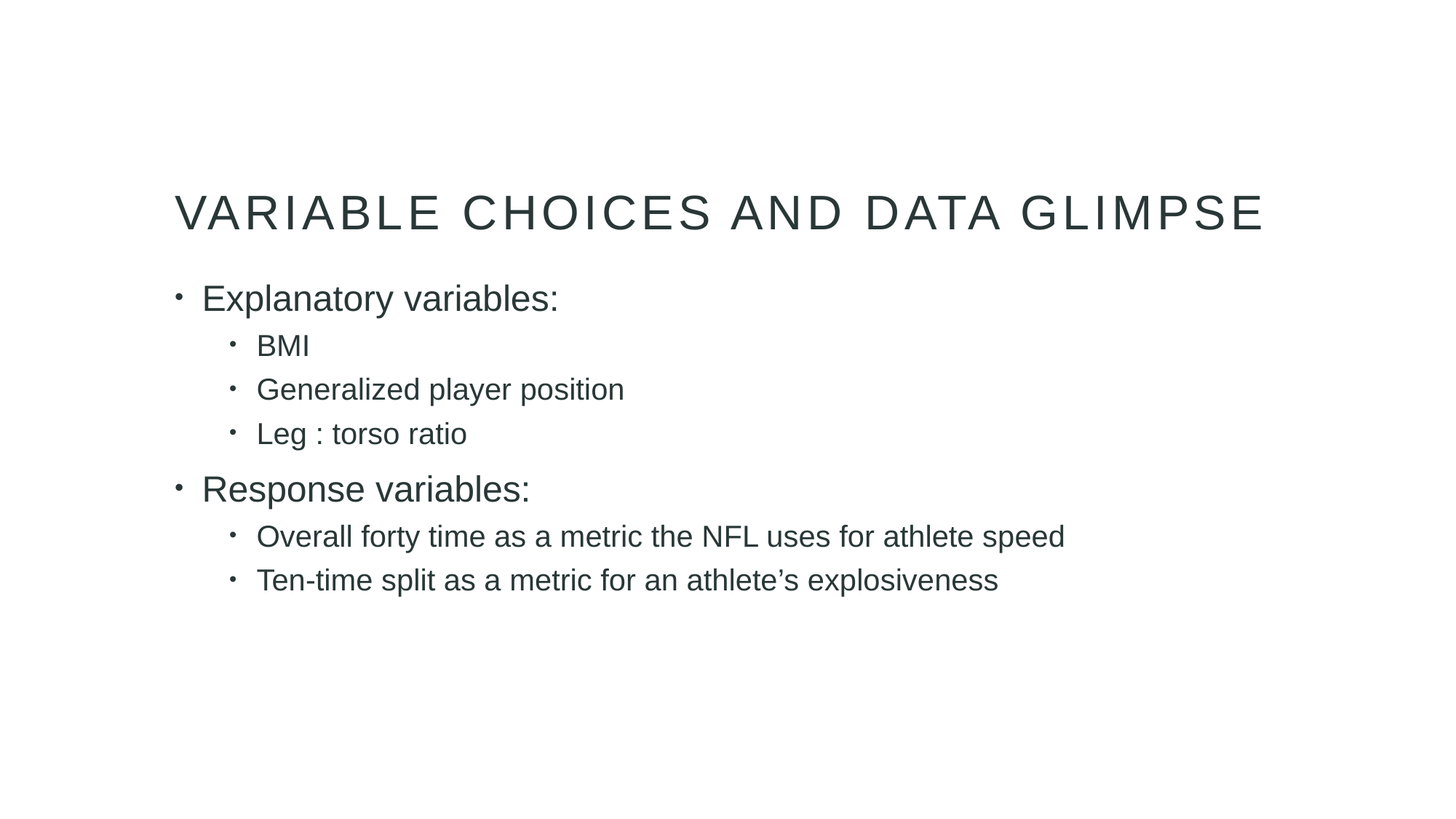

# variable choices and Data glimpse
Explanatory variables:
BMI
Generalized player position
Leg : torso ratio
Response variables:
Overall forty time as a metric the NFL uses for athlete speed
Ten-time split as a metric for an athlete’s explosiveness